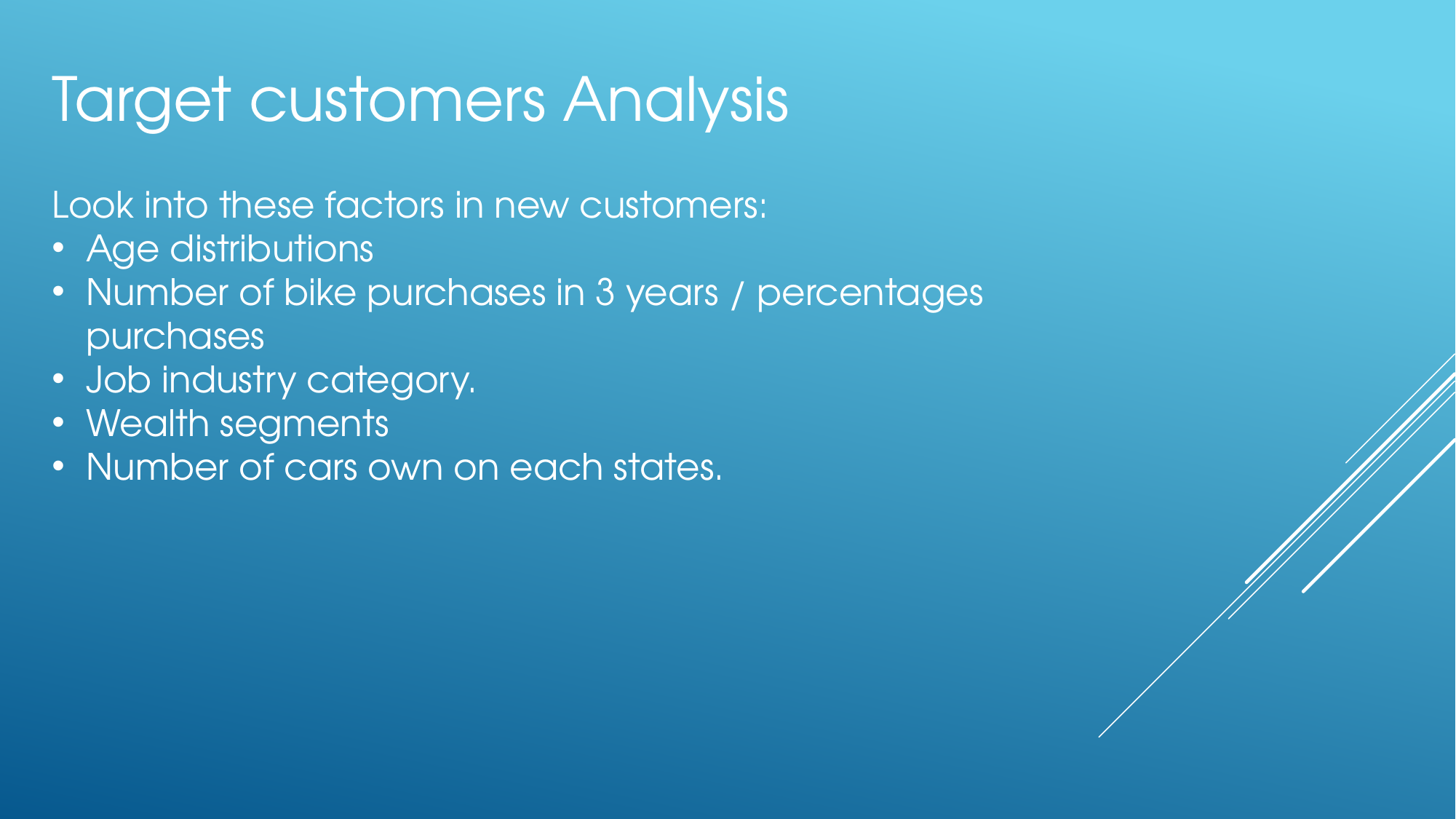

Target customers Analysis
Look into these factors in new customers:
Age distributions
Number of bike purchases in 3 years / percentages purchases
Job industry category.
Wealth segments
Number of cars own on each states.